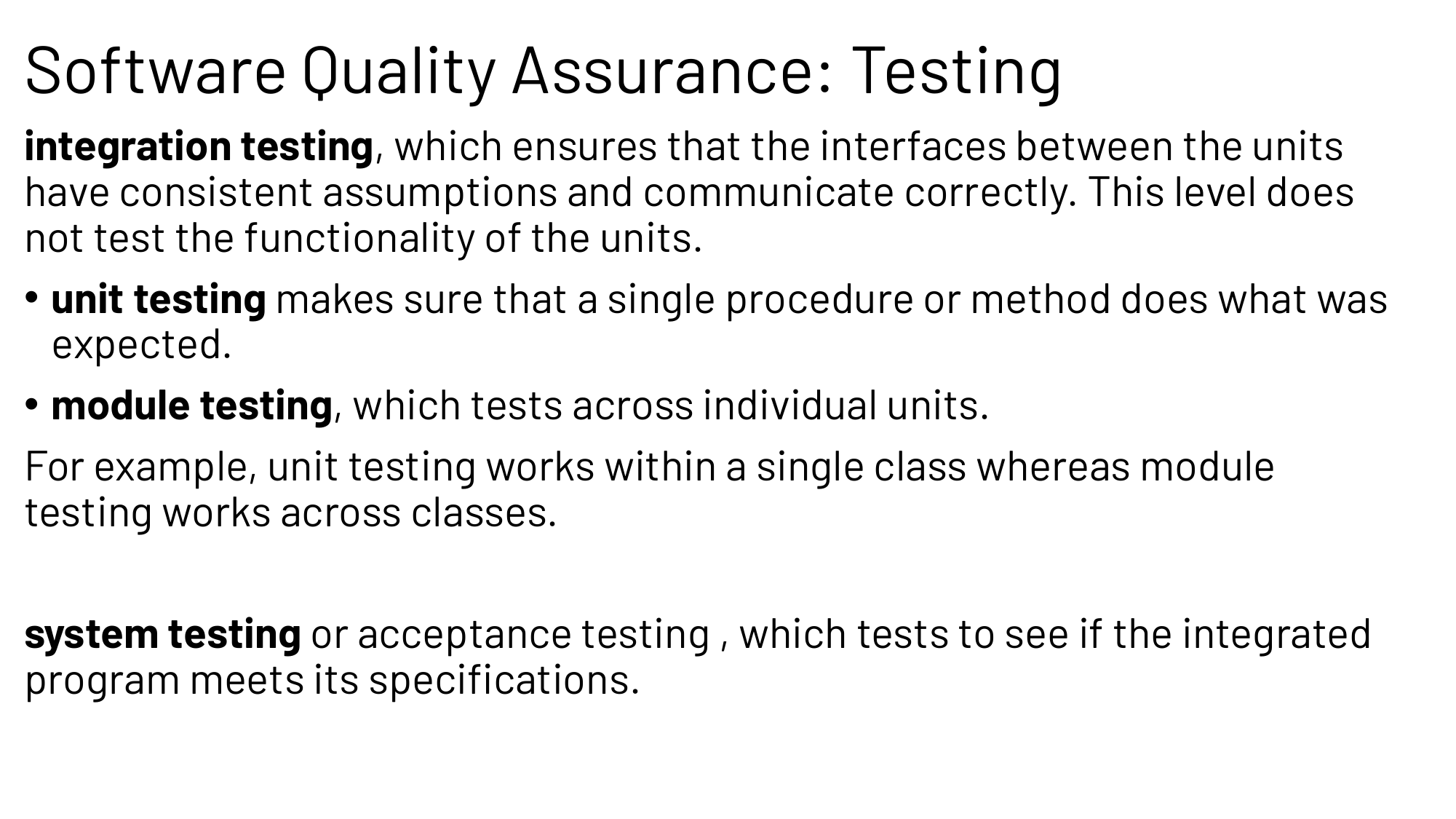

# Software Quality Assurance: Testing
integration testing, which ensures that the interfaces between the units have consistent assumptions and communicate correctly. This level does not test the functionality of the units.
unit testing makes sure that a single procedure or method does what was expected.
module testing, which tests across individual units.
For example, unit testing works within a single class whereas module testing works across classes.

system testing or acceptance testing , which tests to see if the integrated program meets its specifications.